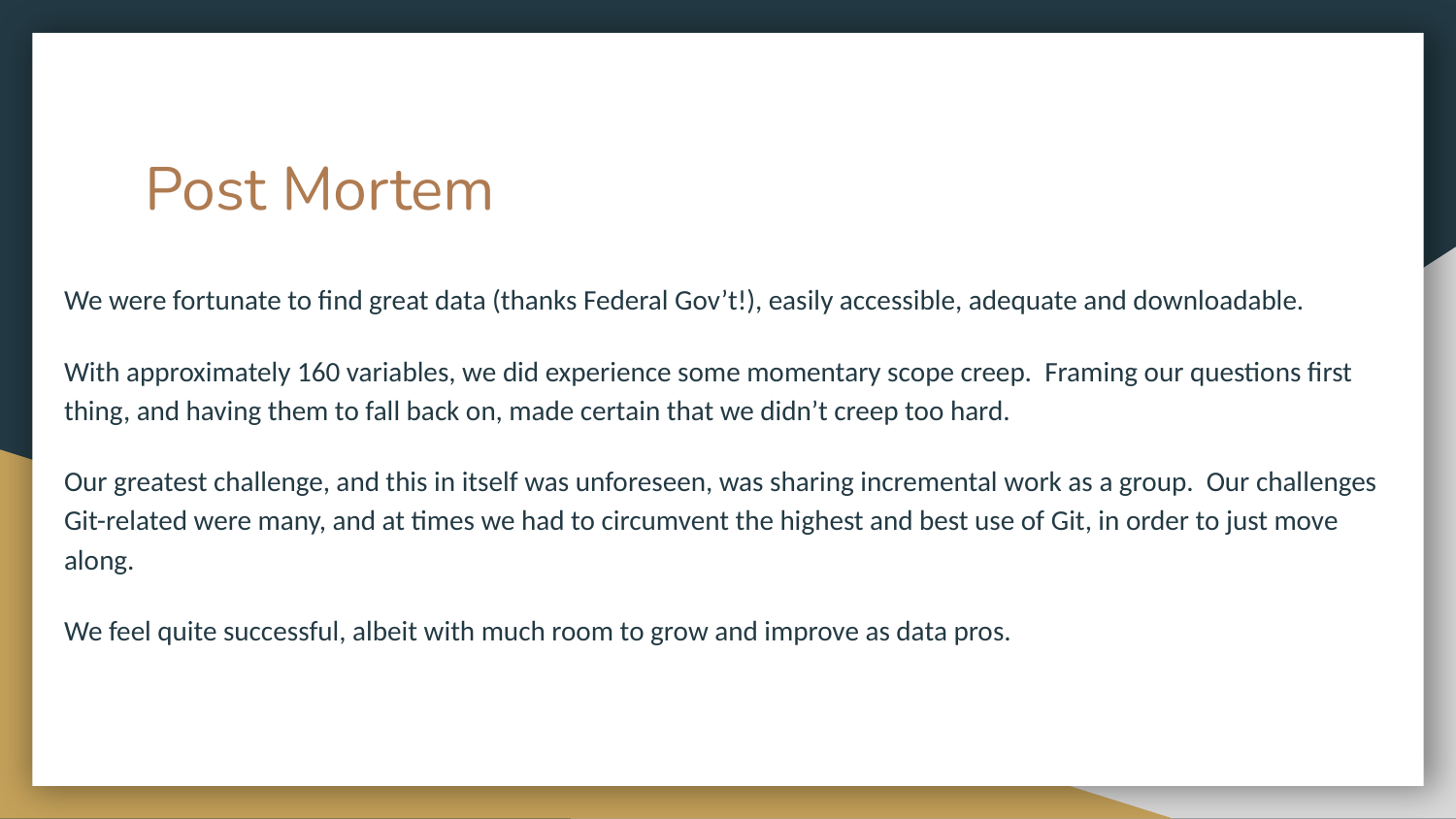

# Post Mortem
We were fortunate to find great data (thanks Federal Gov’t!), easily accessible, adequate and downloadable.
With approximately 160 variables, we did experience some momentary scope creep.  Framing our questions first thing, and having them to fall back on, made certain that we didn’t creep too hard.
Our greatest challenge, and this in itself was unforeseen, was sharing incremental work as a group.  Our challenges Git-related were many, and at times we had to circumvent the highest and best use of Git, in order to just move along.
We feel quite successful, albeit with much room to grow and improve as data pros.